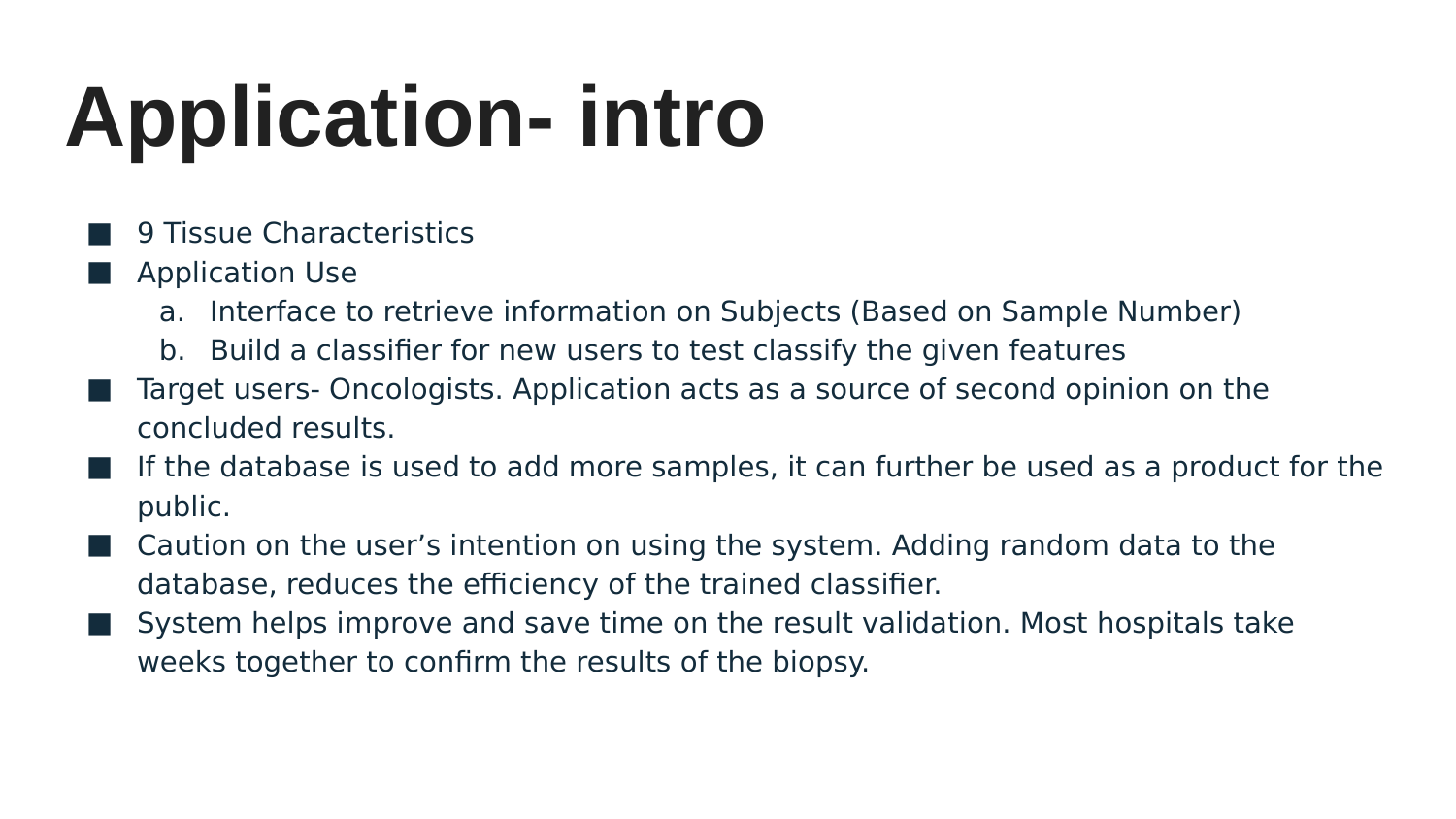

# Application- intro
9 Tissue Characteristics
Application Use
Interface to retrieve information on Subjects (Based on Sample Number)
Build a classifier for new users to test classify the given features
Target users- Oncologists. Application acts as a source of second opinion on the concluded results.
If the database is used to add more samples, it can further be used as a product for the public.
Caution on the user’s intention on using the system. Adding random data to the database, reduces the efficiency of the trained classifier.
System helps improve and save time on the result validation. Most hospitals take weeks together to confirm the results of the biopsy.